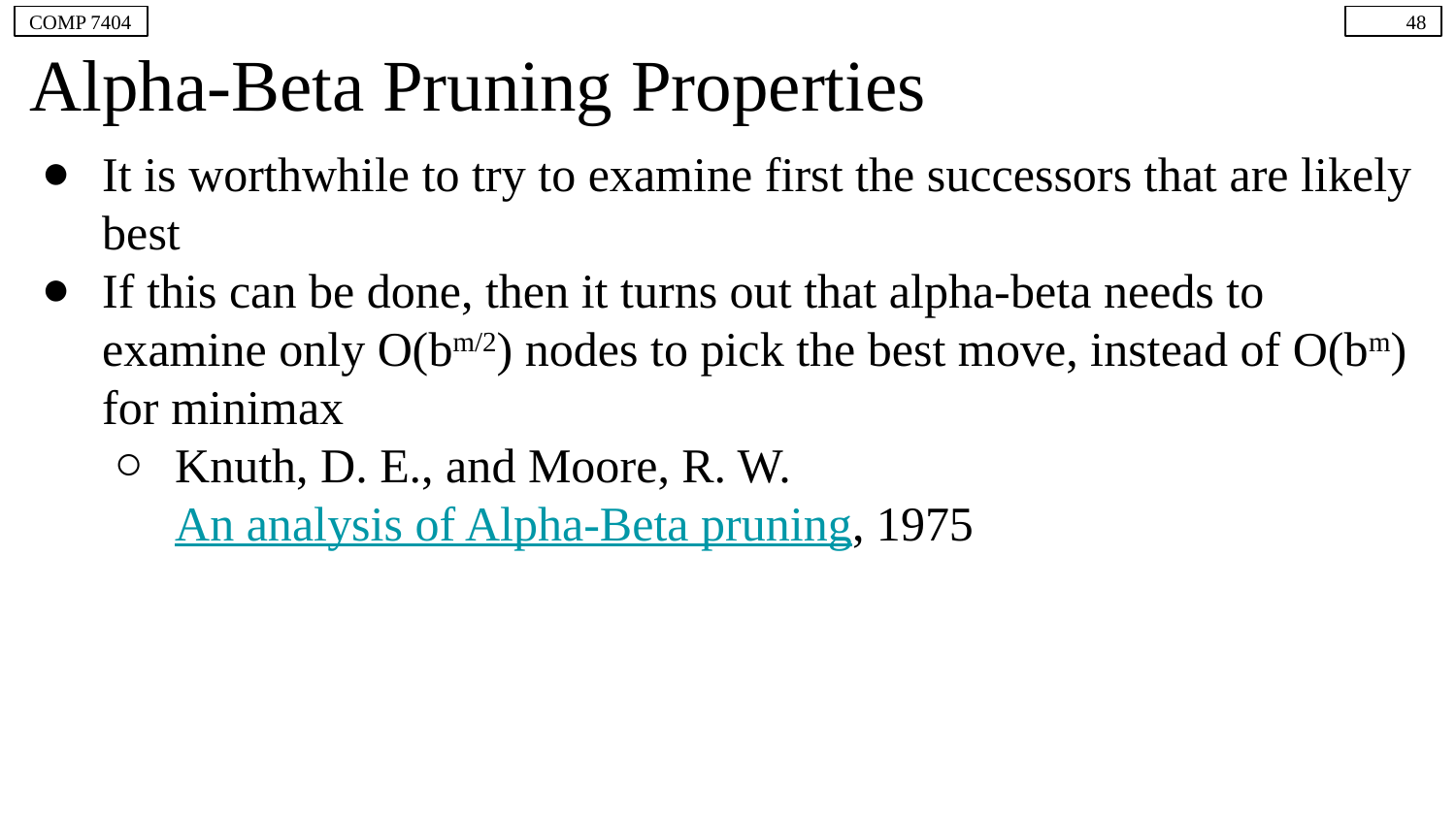

COMP 7404
48
# Alpha-Beta Pruning Properties
It is worthwhile to try to examine first the successors that are likely best
If this can be done, then it turns out that alpha-beta needs to examine only O(bm/2) nodes to pick the best move, instead of O(bm) for minimax
Knuth, D. E., and Moore, R. W. An analysis of Alpha-Beta pruning, 1975